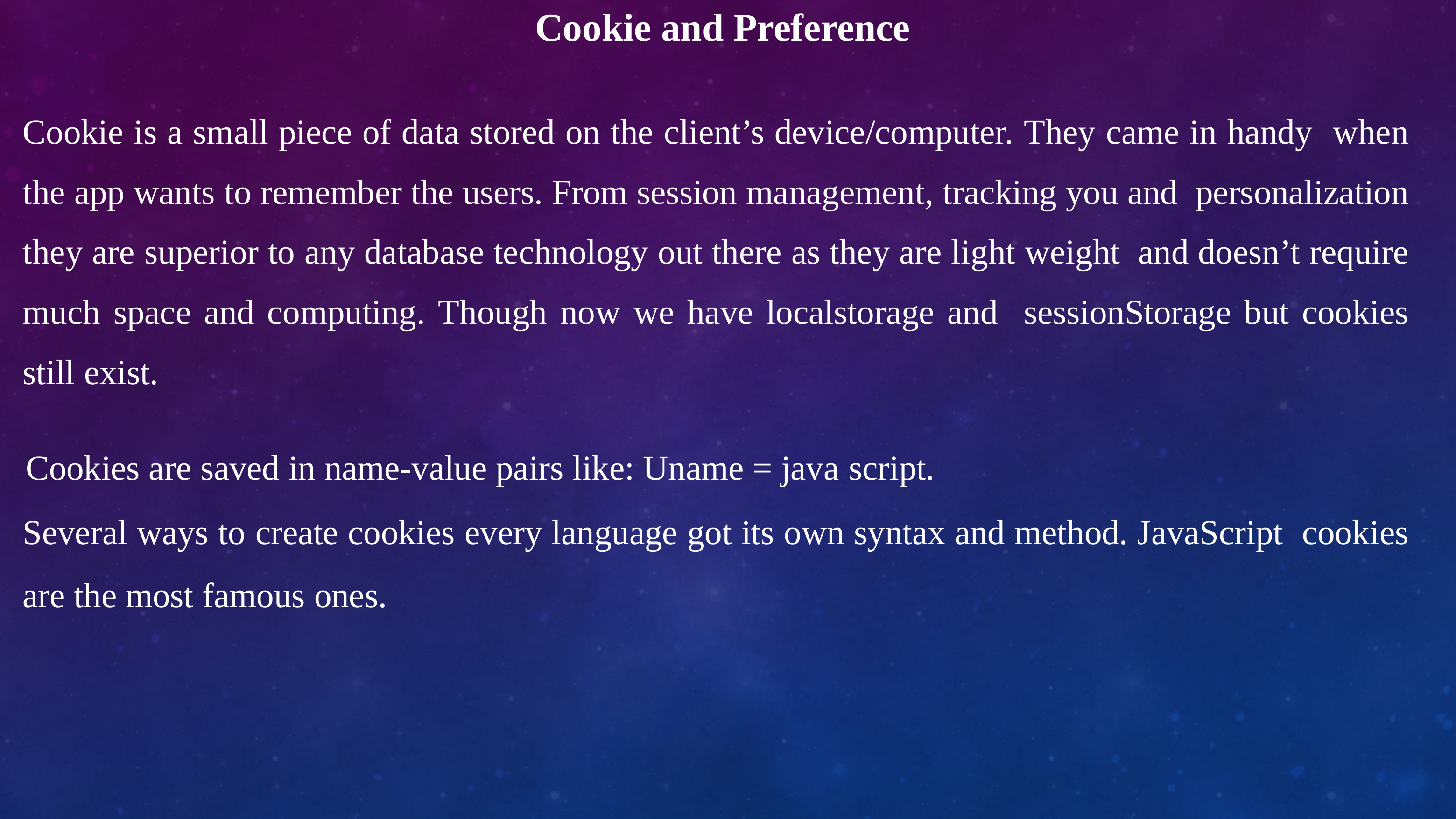

Cookie and Preference

Cookie is a small piece of data stored on the client’s device/computer. They came in handy  when the app wants to remember the users. From session management, tracking you and  personalization they are superior to any database technology out there as they are light weight  and doesn’t require much space and computing. Though now we have localstorage and  sessionStorage but cookies still exist.

Cookies are saved in name-value pairs like: Uname = java script.
Several ways to create cookies every language got its own syntax and method. JavaScript  cookies are the most famous ones.